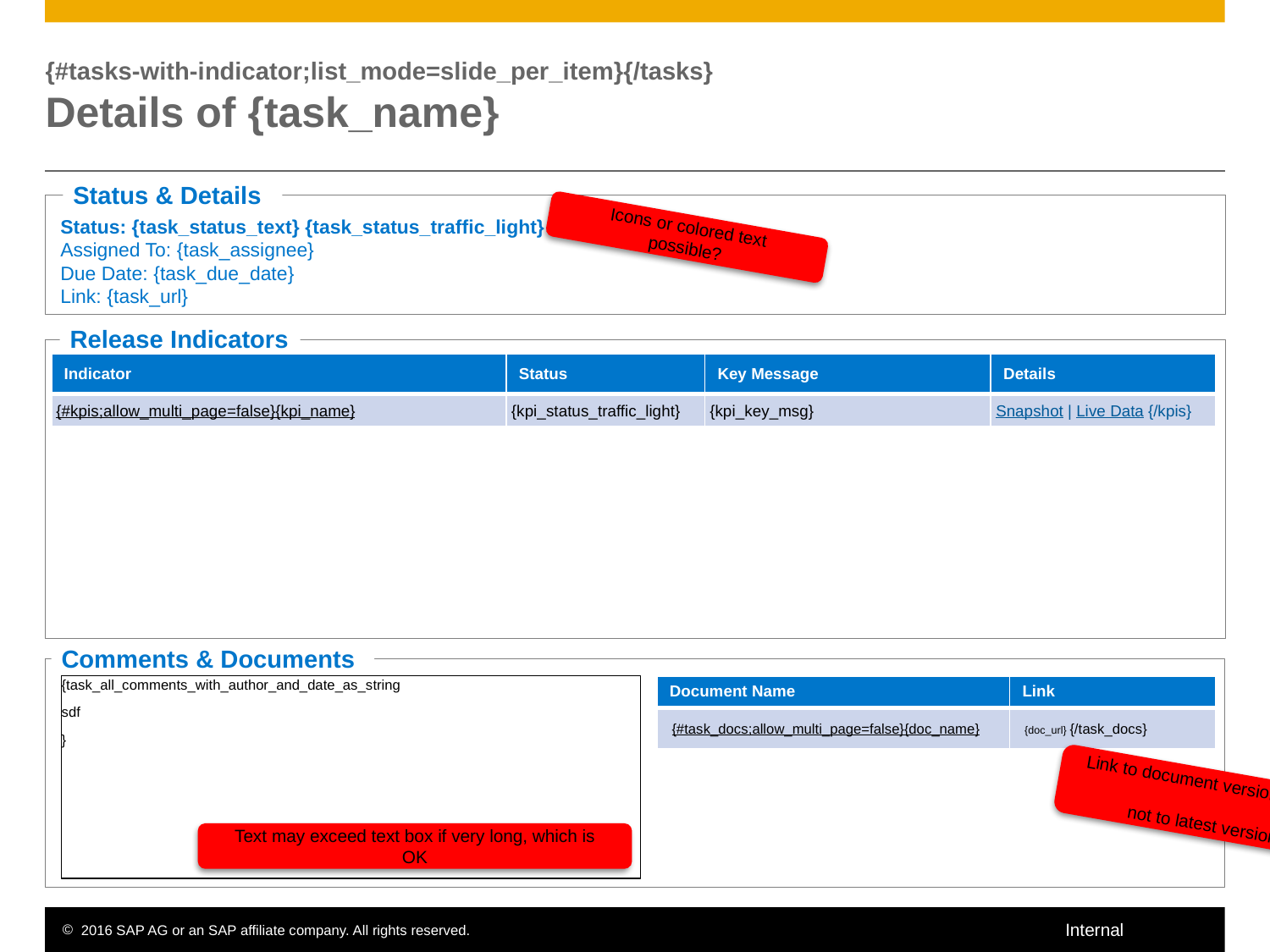

# {#tasks-with-indicator;list_mode=slide_per_item}{/tasks} Details of {task_name}
Status & Details
Status: {task_status_text} {task_status_traffic_light}
Assigned To: {task_assignee}
Due Date: {task_due_date}
Link: {task_url}
Icons or colored text possible?
Release Indicators

| Indicator | Status | Key Message | Details |
| --- | --- | --- | --- |
| {#kpis;allow\_multi\_page=false}{kpi\_name} | {kpi\_status\_traffic\_light} | {kpi\_key\_msg} | Snapshot | Live Data {/kpis} |
Comments & Documents

{task_all_comments_with_author_and_date_as_string
sdf
}
| Document Name | Link |
| --- | --- |
| {#task\_docs;allow\_multi\_page=false}{doc\_name} | {doc\_url} {/task\_docs} |
Link to document version (phio),
not to latest version
Text may exceed text box if very long, which is OK